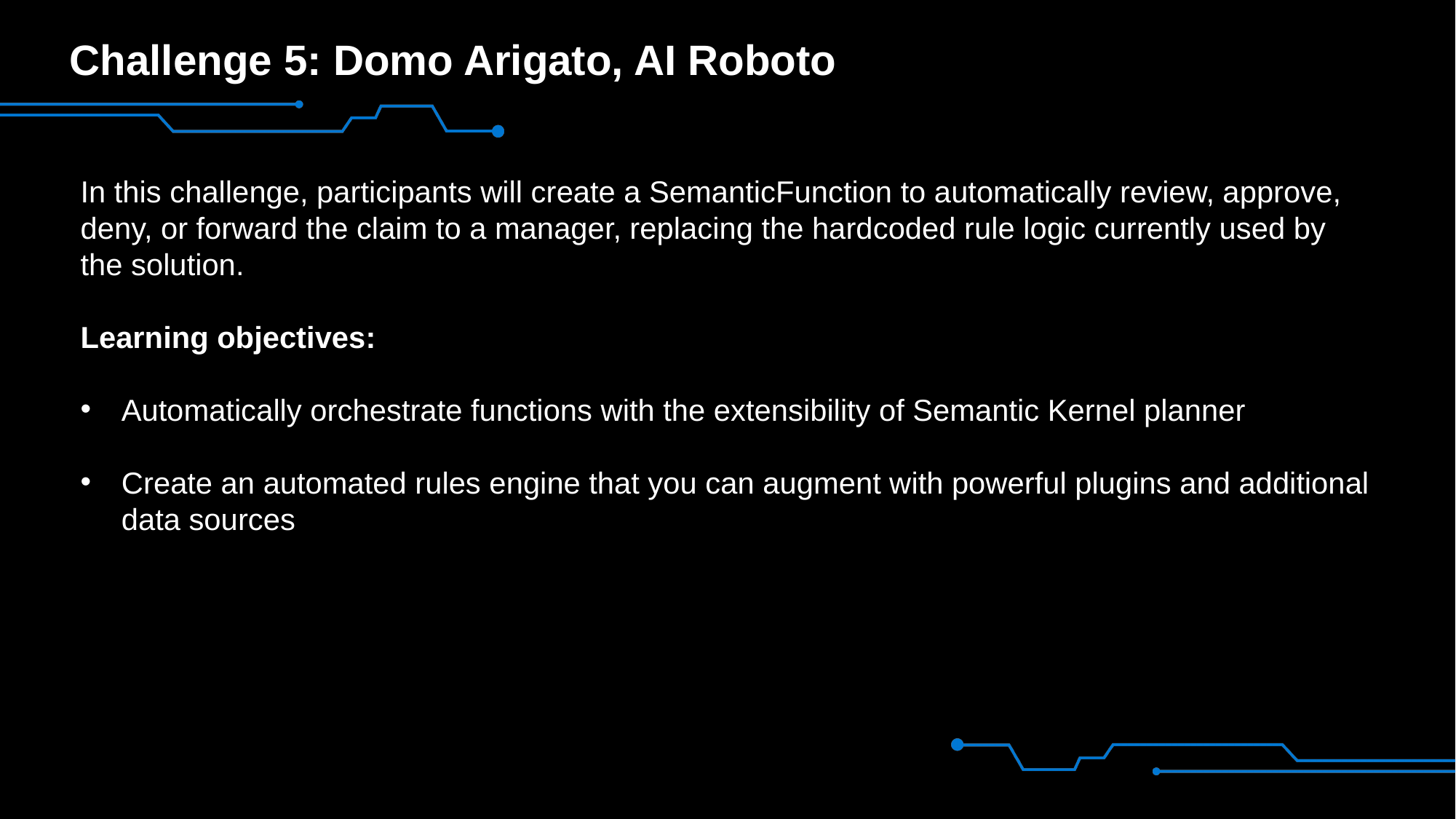

# Challenge 5: Domo Arigato, AI Roboto
In this challenge, participants will create a SemanticFunction to automatically review, approve, deny, or forward the claim to a manager, replacing the hardcoded rule logic currently used by the solution.

Learning objectives:

Automatically orchestrate functions with the extensibility of Semantic Kernel planner

Create an automated rules engine that you can augment with powerful plugins and additional data sources